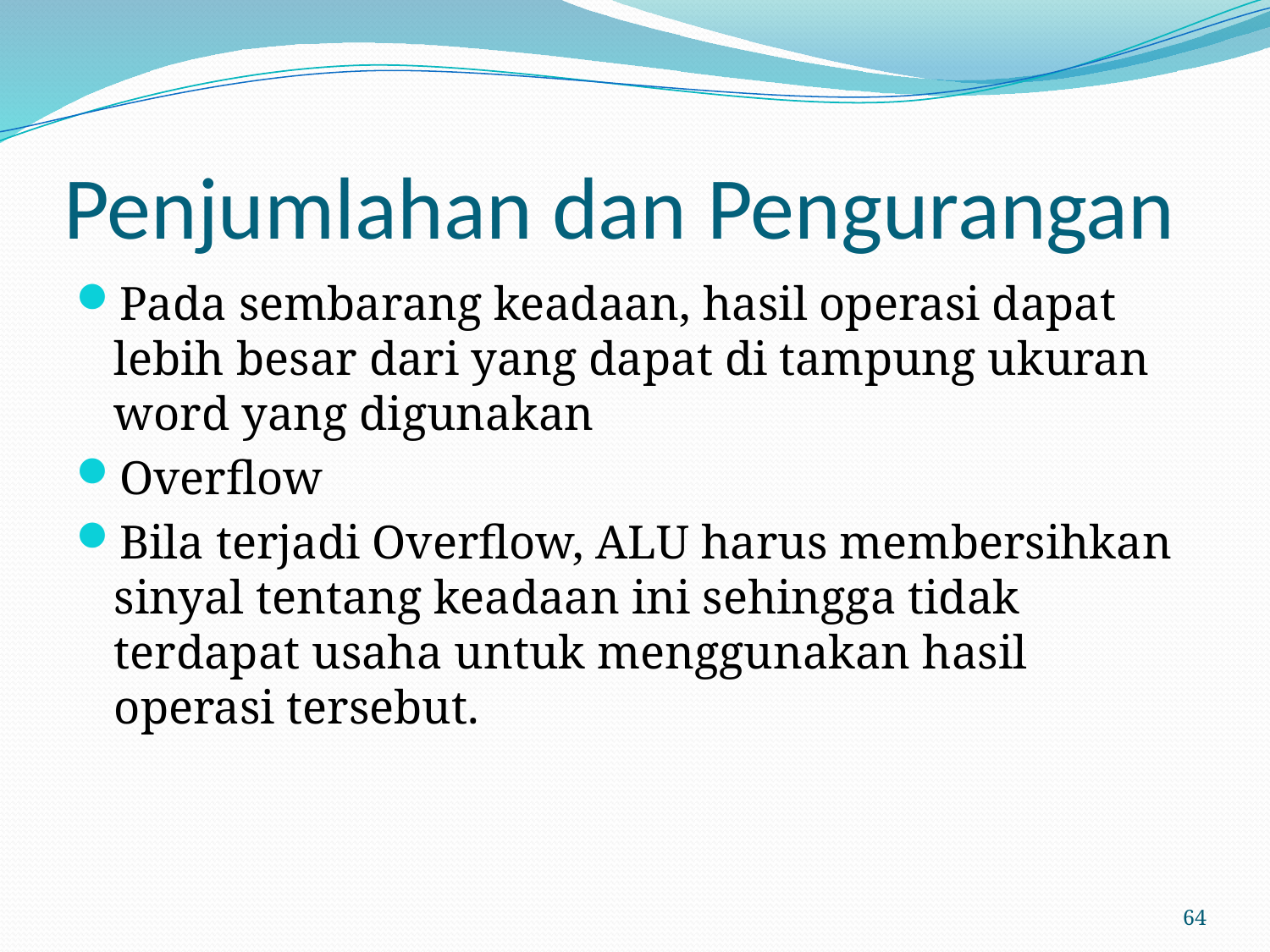

# Penjumlahan dan Pengurangan
Pada sembarang keadaan, hasil operasi dapat lebih besar dari yang dapat di tampung ukuran word yang digunakan
Overflow
Bila terjadi Overflow, ALU harus membersihkan sinyal tentang keadaan ini sehingga tidak terdapat usaha untuk menggunakan hasil operasi tersebut.
64